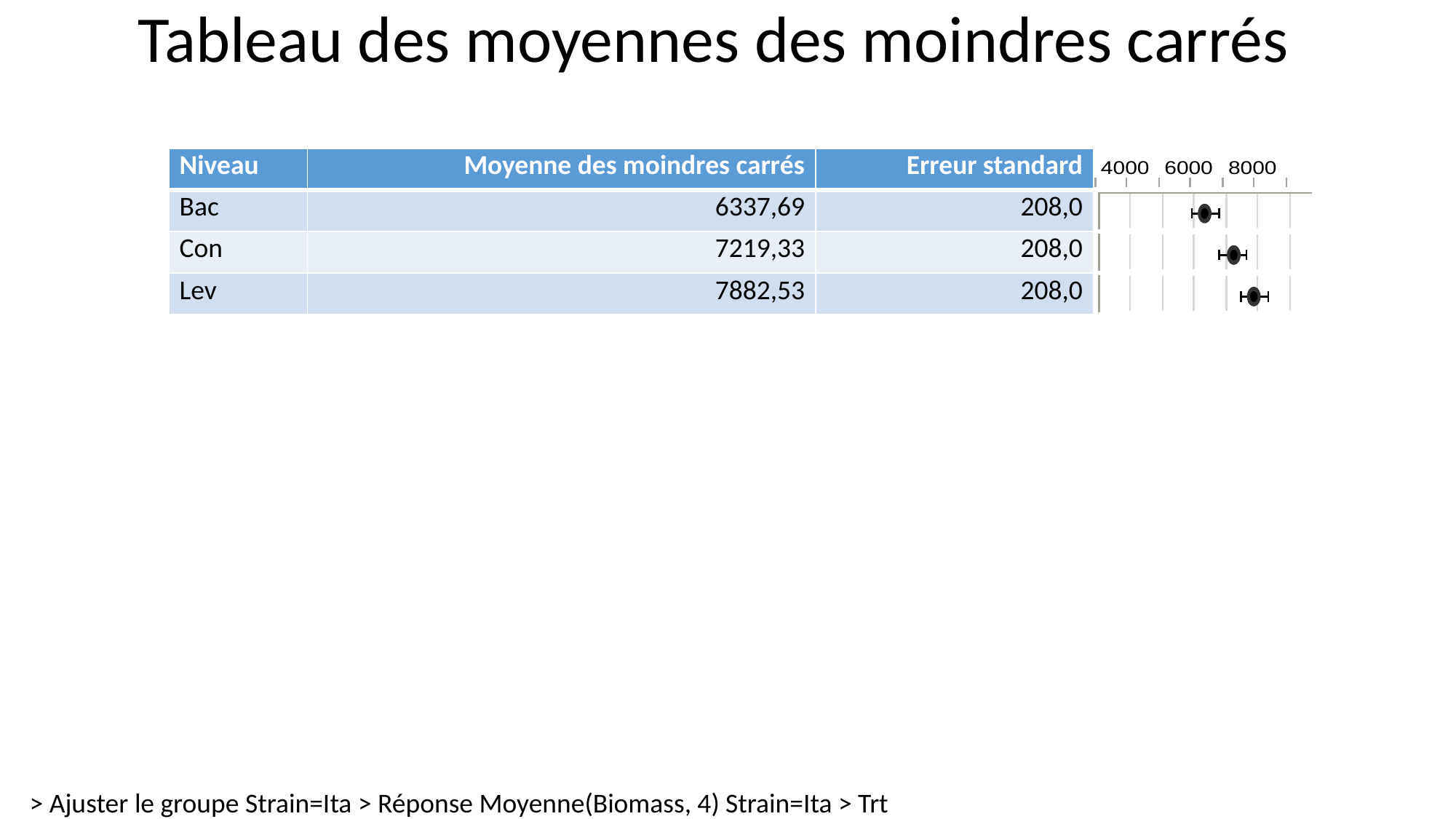

# Tableau des moyennes des moindres carrés
| Niveau | Moyenne des moindres carrés | Erreur standard |  |
| --- | --- | --- | --- |
| Bac | 6337,69 | 208,0 |  |
| Con | 7219,33 | 208,0 |  |
| Lev | 7882,53 | 208,0 |  |
> Ajuster le groupe Strain=Ita > Réponse Moyenne(Biomass, 4) Strain=Ita > Trt